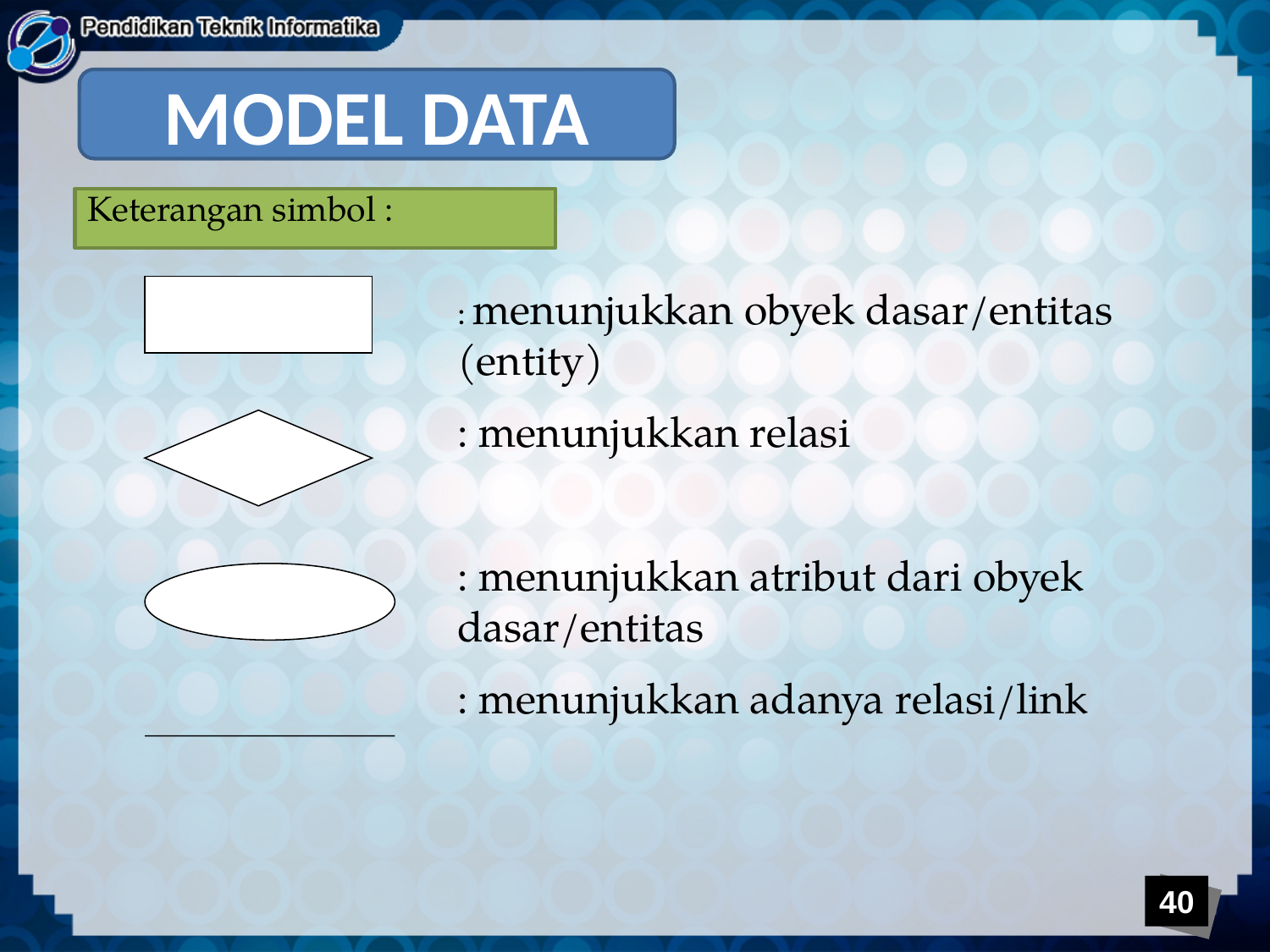

MODEL DATA
Keterangan simbol :

: menunjukkan obyek dasar/entitas (entity)
: menunjukkan relasi

: menunjukkan atribut dari obyek     dasar/entitas
: menunjukkan adanya relasi/link

40